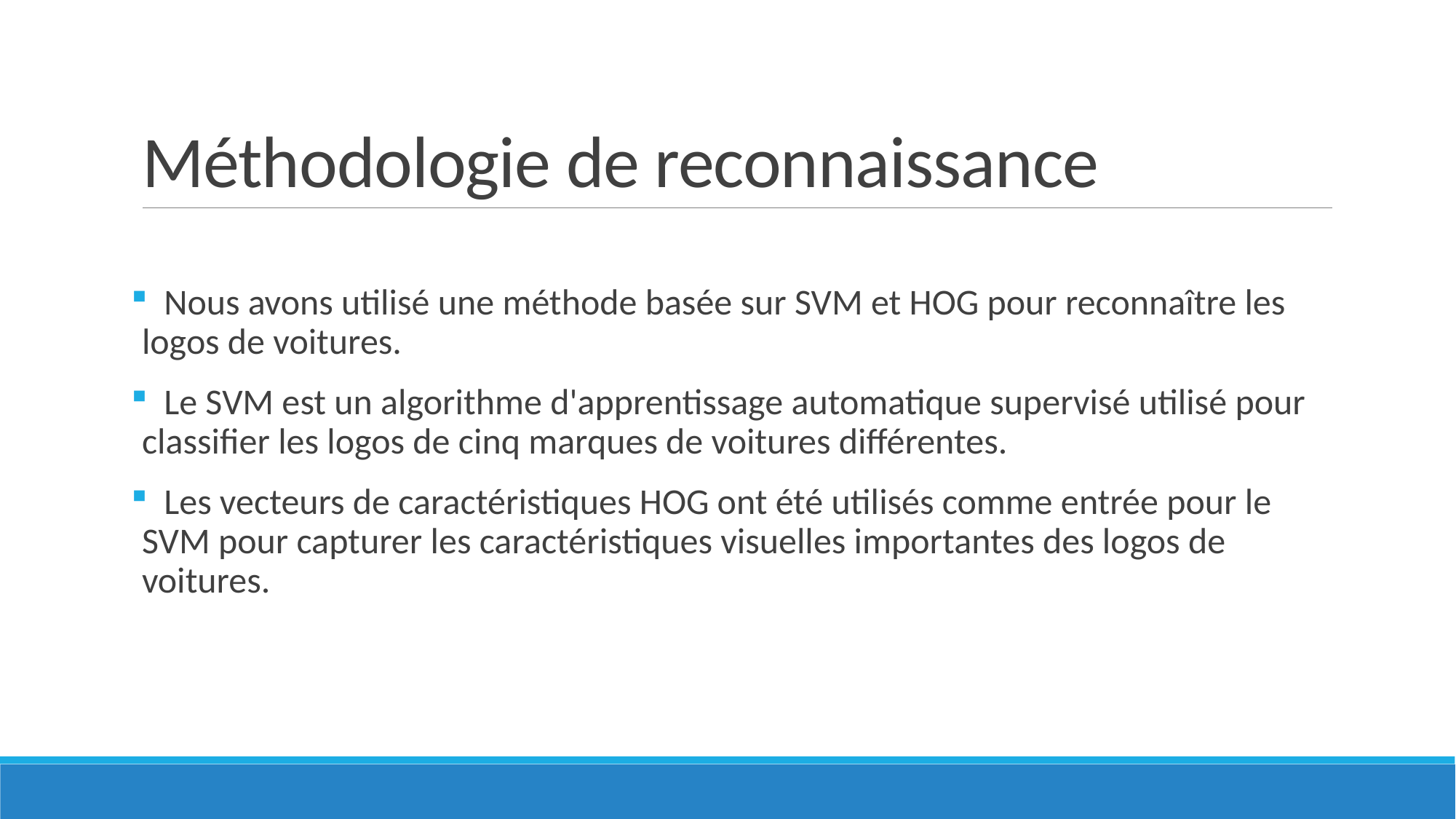

# Méthodologie de reconnaissance

  Nous avons utilisé une méthode basée sur SVM et HOG pour reconnaître les     logos de voitures.
  Le SVM est un algorithme d'apprentissage automatique supervisé utilisé pour classifier les logos de cinq marques de voitures différentes.
  Les vecteurs de caractéristiques HOG ont été utilisés comme entrée pour le    SVM pour capturer les caractéristiques visuelles importantes des logos de voitures.